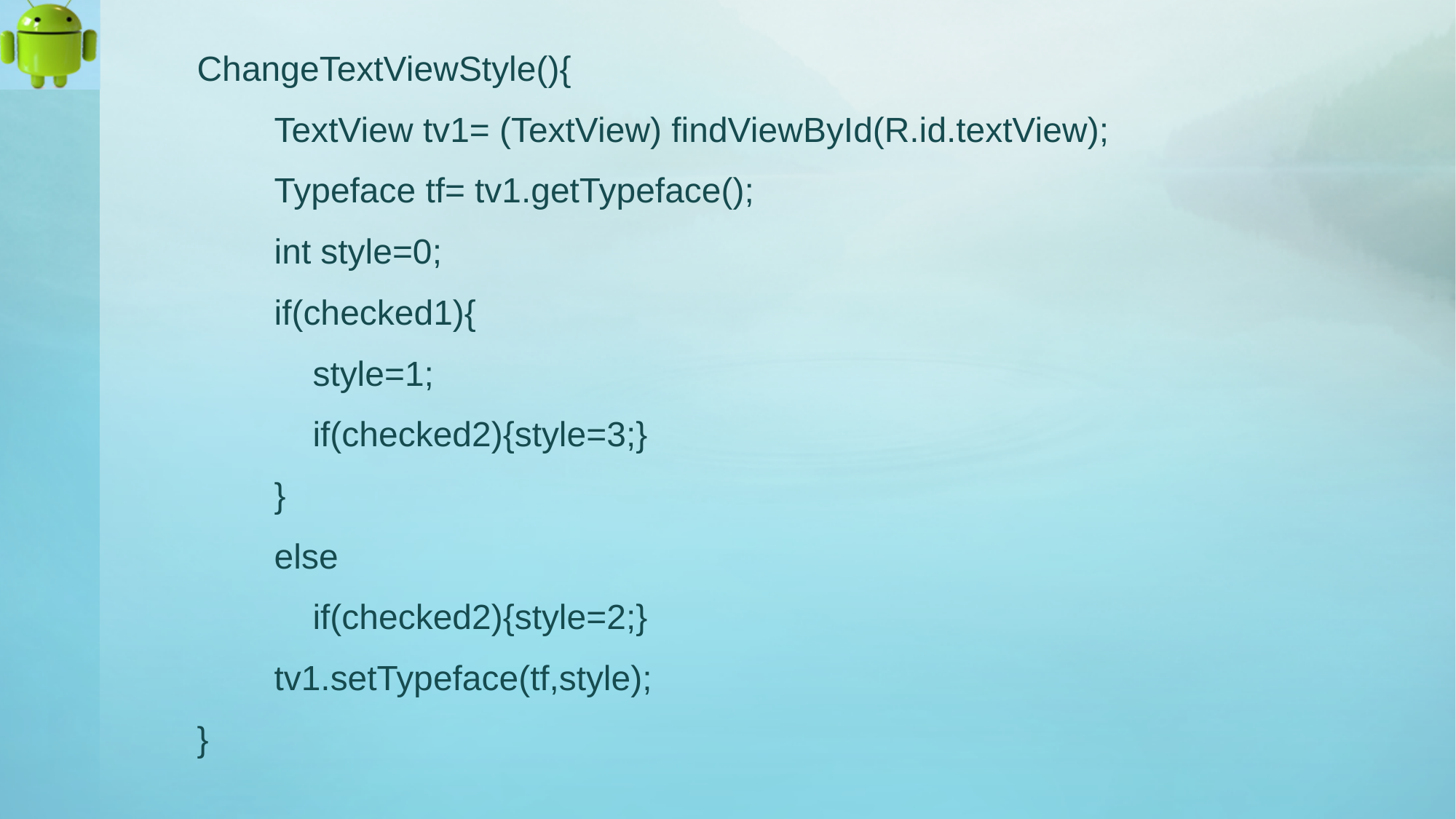

ChangeTextViewStyle(){
        TextView tv1= (TextView) findViewById(R.id.textView);
        Typeface tf= tv1.getTypeface();
        int style=0;
        if(checked1){
            style=1;
            if(checked2){style=3;}
        }
        else
            if(checked2){style=2;}
        tv1.setTypeface(tf,style);
}